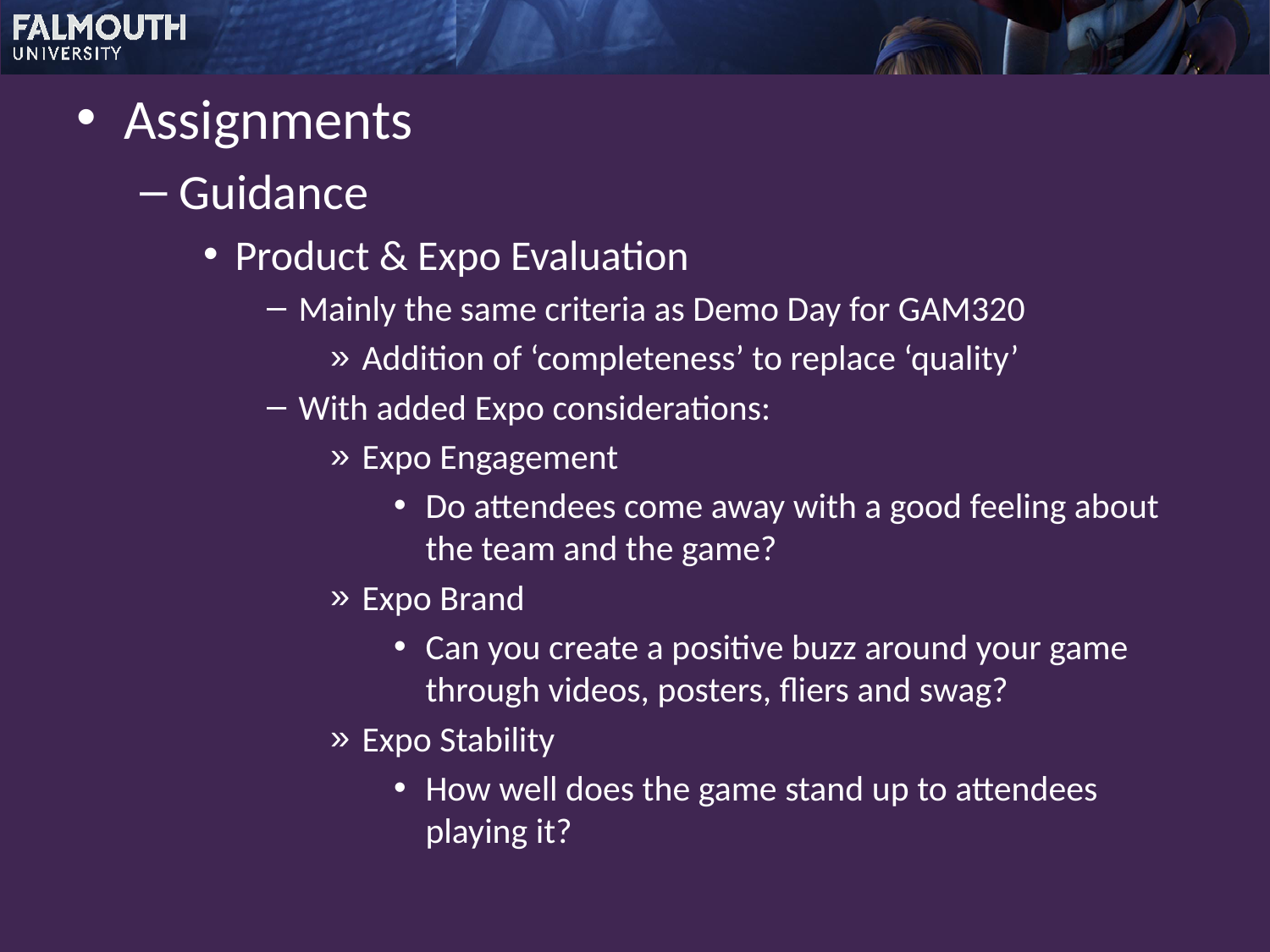

Assignments
Guidance
Product & Expo Evaluation
Mainly the same criteria as Demo Day for GAM320
Addition of ‘completeness’ to replace ‘quality’
With added Expo considerations:
Expo Engagement
Do attendees come away with a good feeling about the team and the game?
Expo Brand
Can you create a positive buzz around your game through videos, posters, fliers and swag?
Expo Stability
How well does the game stand up to attendees playing it?